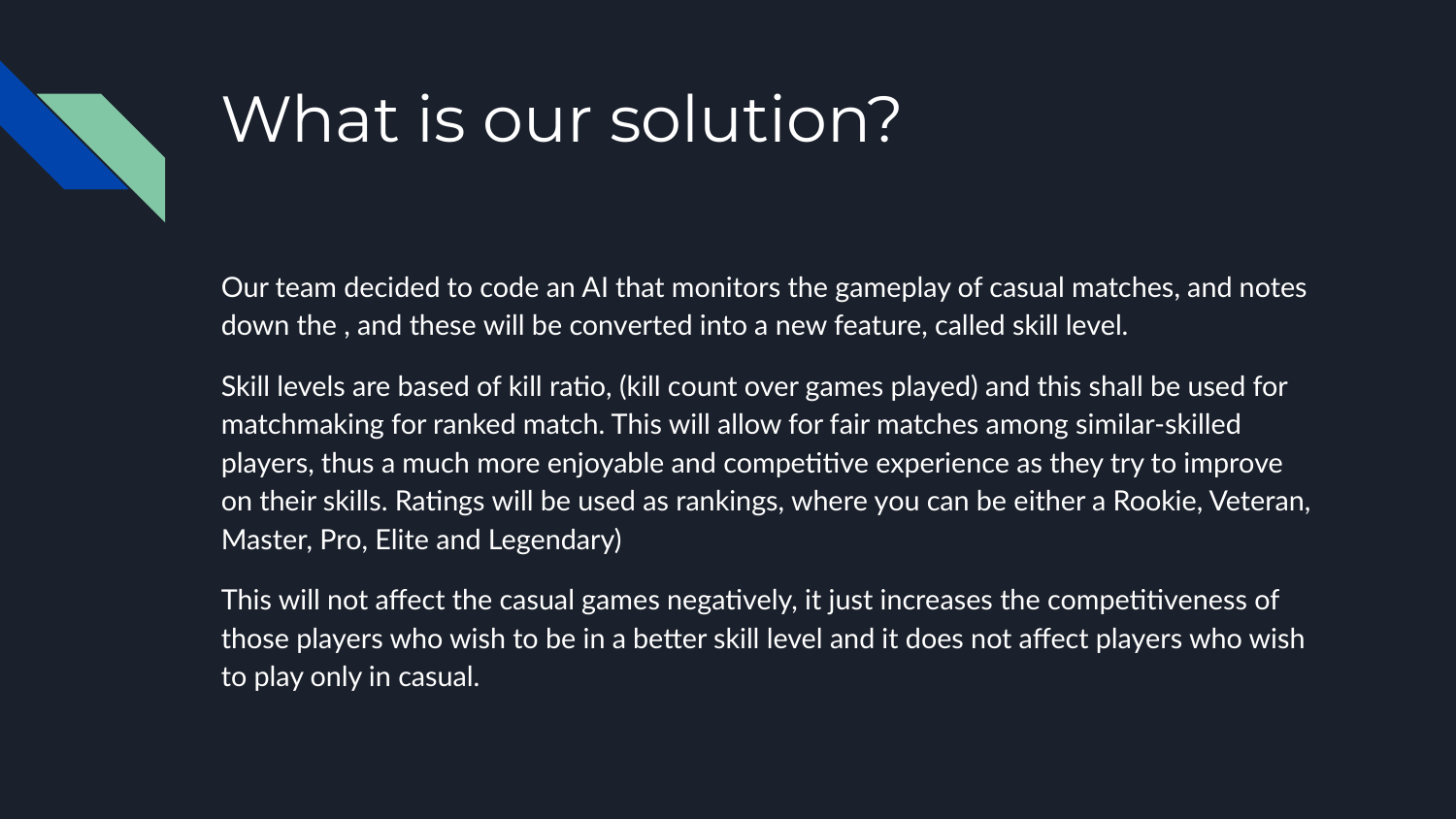

# What is our solution?
Our team decided to code an AI that monitors the gameplay of casual matches, and notes down the , and these will be converted into a new feature, called skill level.
Skill levels are based of kill ratio, (kill count over games played) and this shall be used for matchmaking for ranked match. This will allow for fair matches among similar-skilled players, thus a much more enjoyable and competitive experience as they try to improve on their skills. Ratings will be used as rankings, where you can be either a Rookie, Veteran, Master, Pro, Elite and Legendary)
This will not affect the casual games negatively, it just increases the competitiveness of those players who wish to be in a better skill level and it does not affect players who wish to play only in casual.